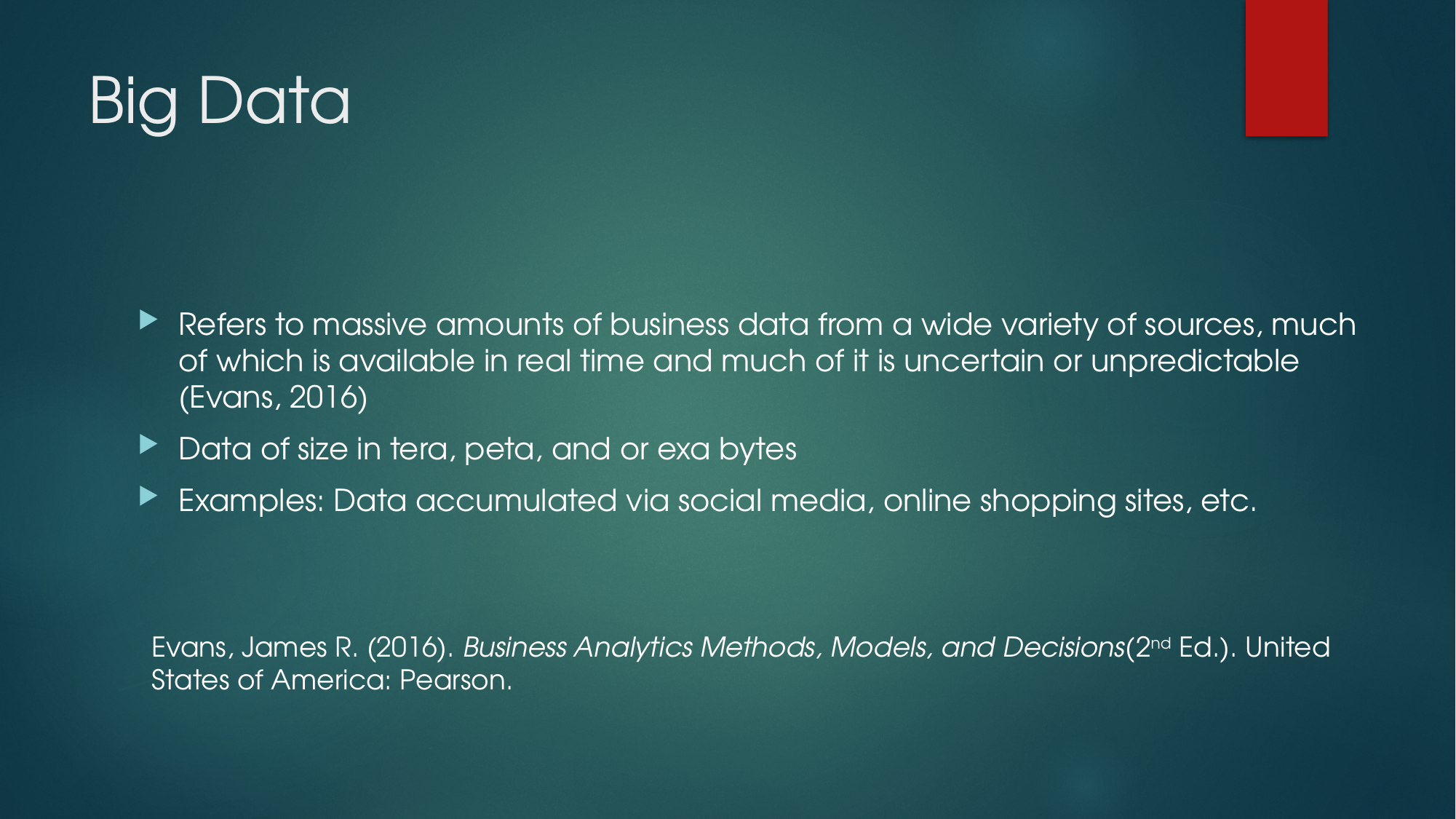

# Big Data
Refers to massive amounts of business data from a wide variety of sources, much of which is available in real time and much of it is uncertain or unpredictable (Evans, 2016)
Data of size in tera, peta, and or exa bytes
Examples: Data accumulated via social media, online shopping sites, etc.

Evans, James R. (2016). Business Analytics Methods, Models, and Decisions(2nd Ed.). United States of America: Pearson.